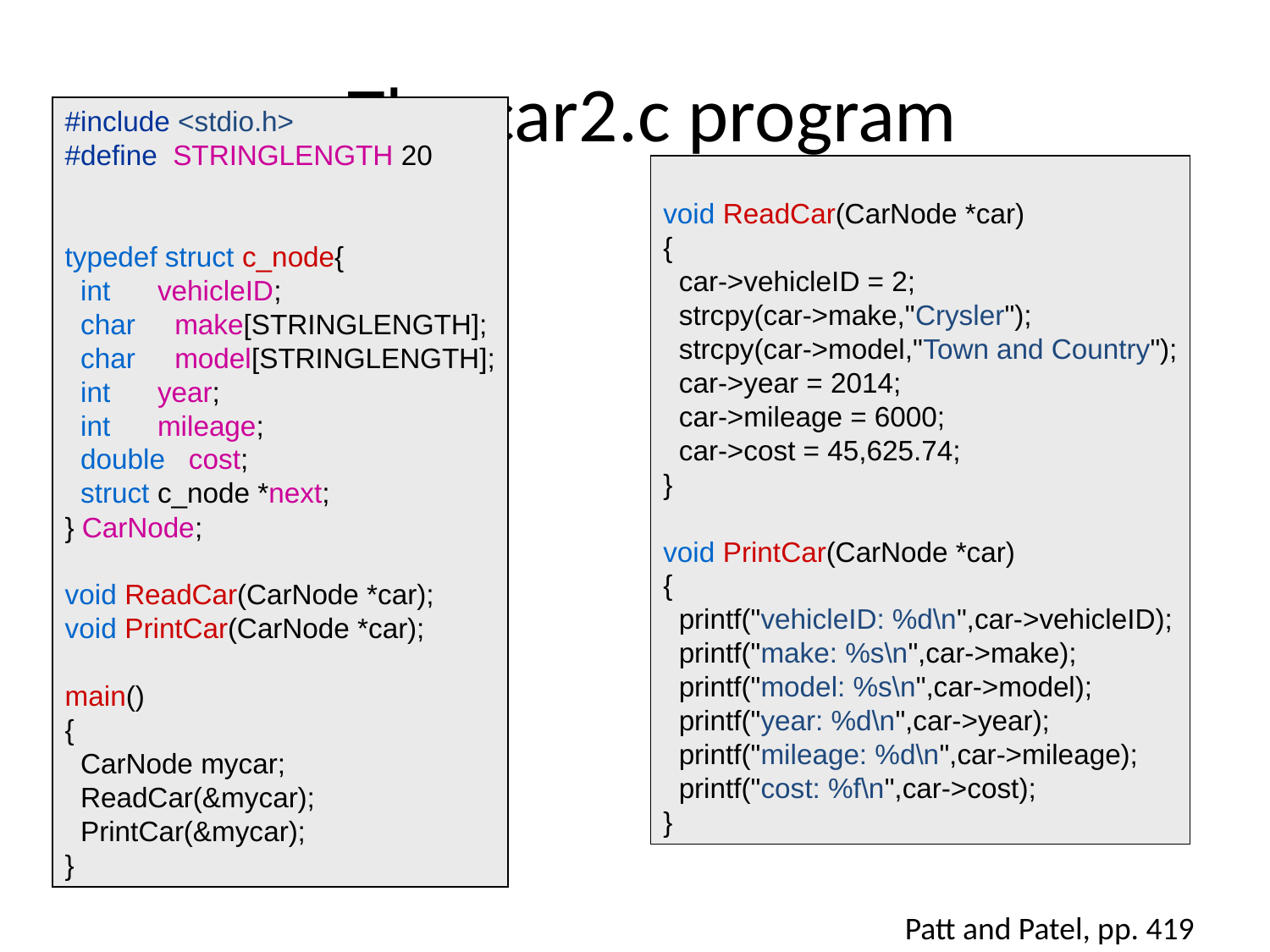

# The car2.c program
#include <stdio.h>
#define  STRINGLENGTH 20

typedef struct c_node{
  int      vehicleID;
  char     make[STRINGLENGTH];
  char     model[STRINGLENGTH];
  int      year;
  int      mileage;
  double   cost;
  struct c_node *next;
} CarNode;

void ReadCar(CarNode *car);
void PrintCar(CarNode *car);

main()
{
  CarNode mycar;
  ReadCar(&mycar);
  PrintCar(&mycar);
}

void ReadCar(CarNode *car)
{
  car->vehicleID = 2;
  strcpy(car->make,"Crysler");
  strcpy(car->model,"Town and Country");
  car->year = 2014;
  car->mileage = 6000;
  car->cost = 45,625.74;
}

void PrintCar(CarNode *car)
{
  printf("vehicleID: %d\n",car->vehicleID);
  printf("make: %s\n",car->make);
  printf("model: %s\n",car->model);
  printf("year: %d\n",car->year);
  printf("mileage: %d\n",car->mileage);
  printf("cost: %f\n",car->cost);
}
Patt and Patel, pp. 419